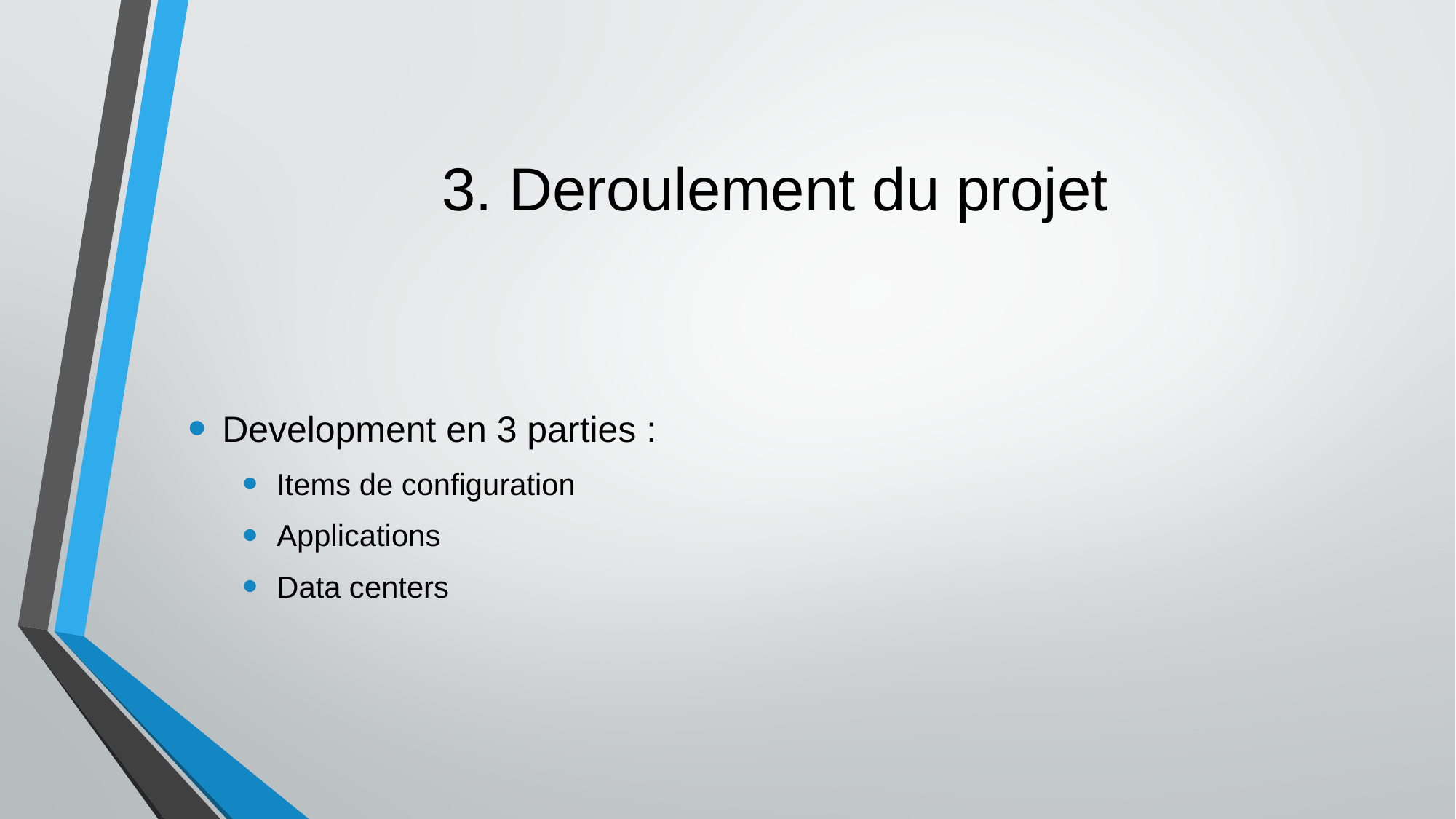

# 3. Deroulement du projet
Development en 3 parties :
Items de configuration
Applications
Data centers